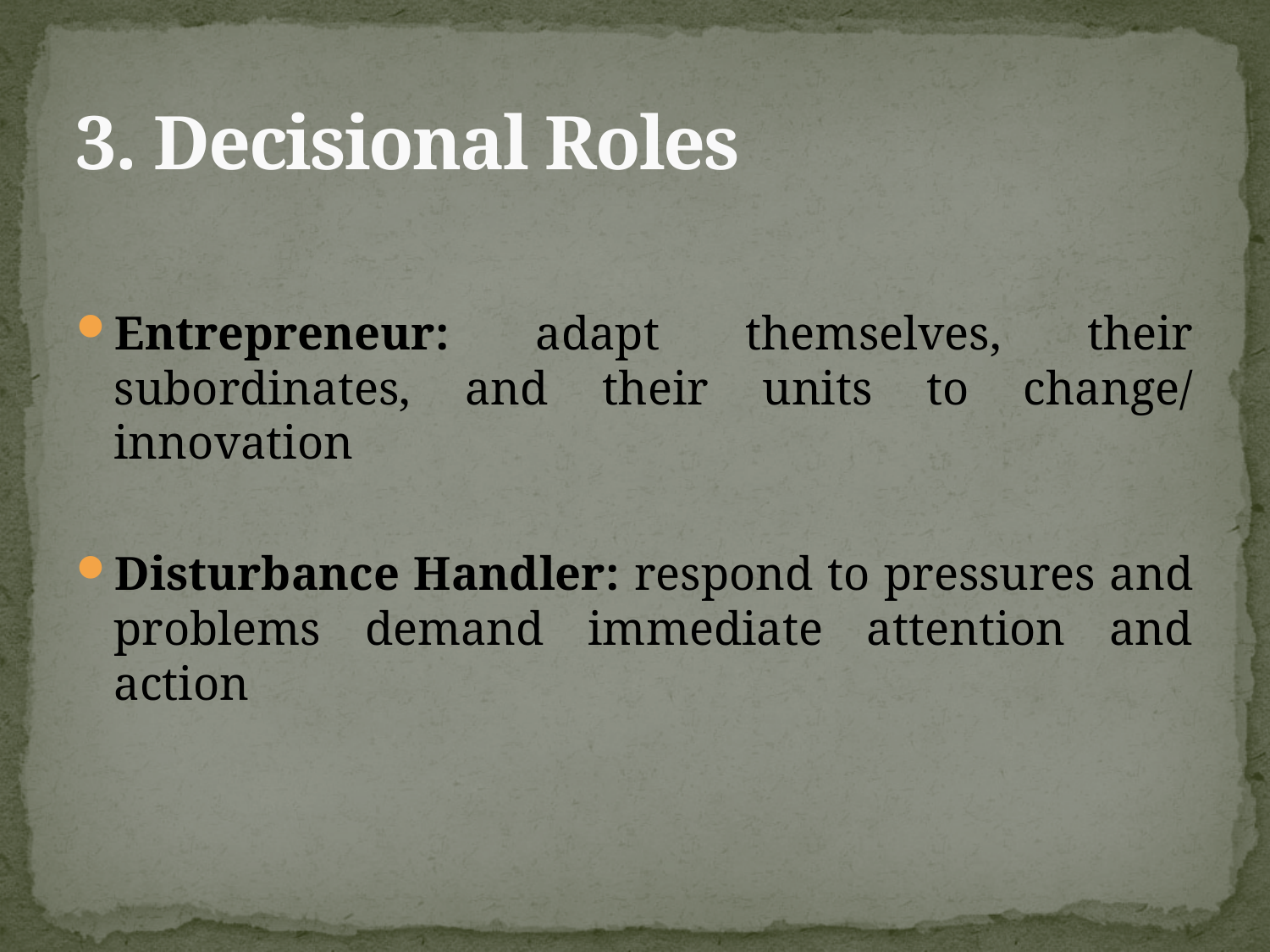

# 3. Decisional Roles
Entrepreneur: adapt themselves, their subordinates, and their units to change/ innovation

Disturbance Handler: respond to pressures and problems demand immediate attention and action